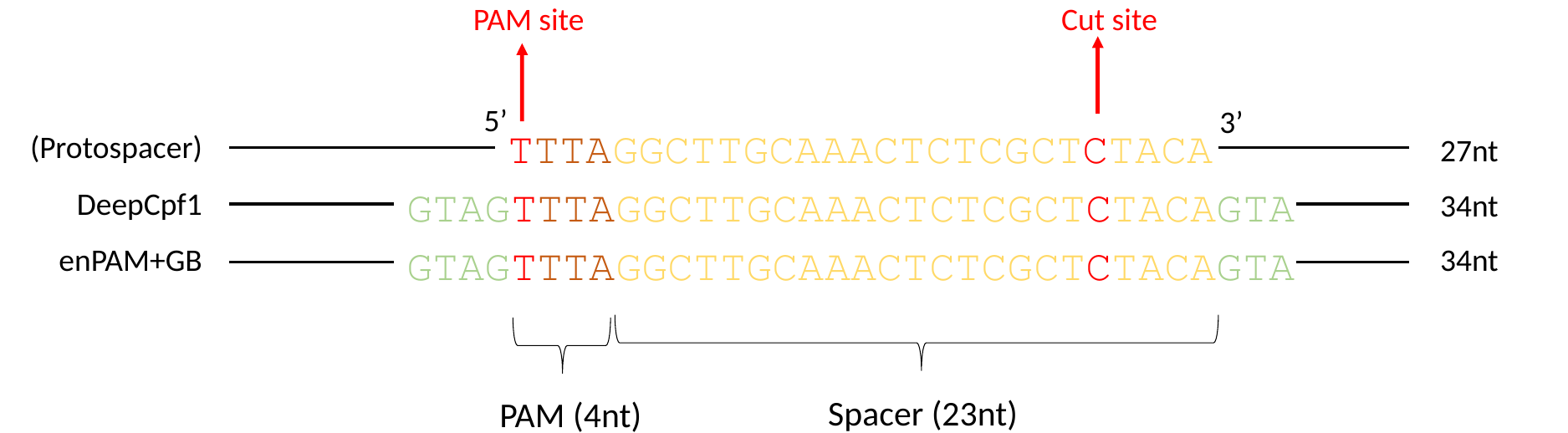

PAM site
Cut site

5’
3’
TTTAGGCTTGCAAACTCTCGCTCTACA
(Protospacer)
27nt
GTAGTTTAGGCTTGCAAACTCTCGCTCTACAGTA
DeepCpf1
34nt
GTAGTTTAGGCTTGCAAACTCTCGCTCTACAGTA
enPAM+GB
34nt

Spacer (23nt)
PAM (4nt)